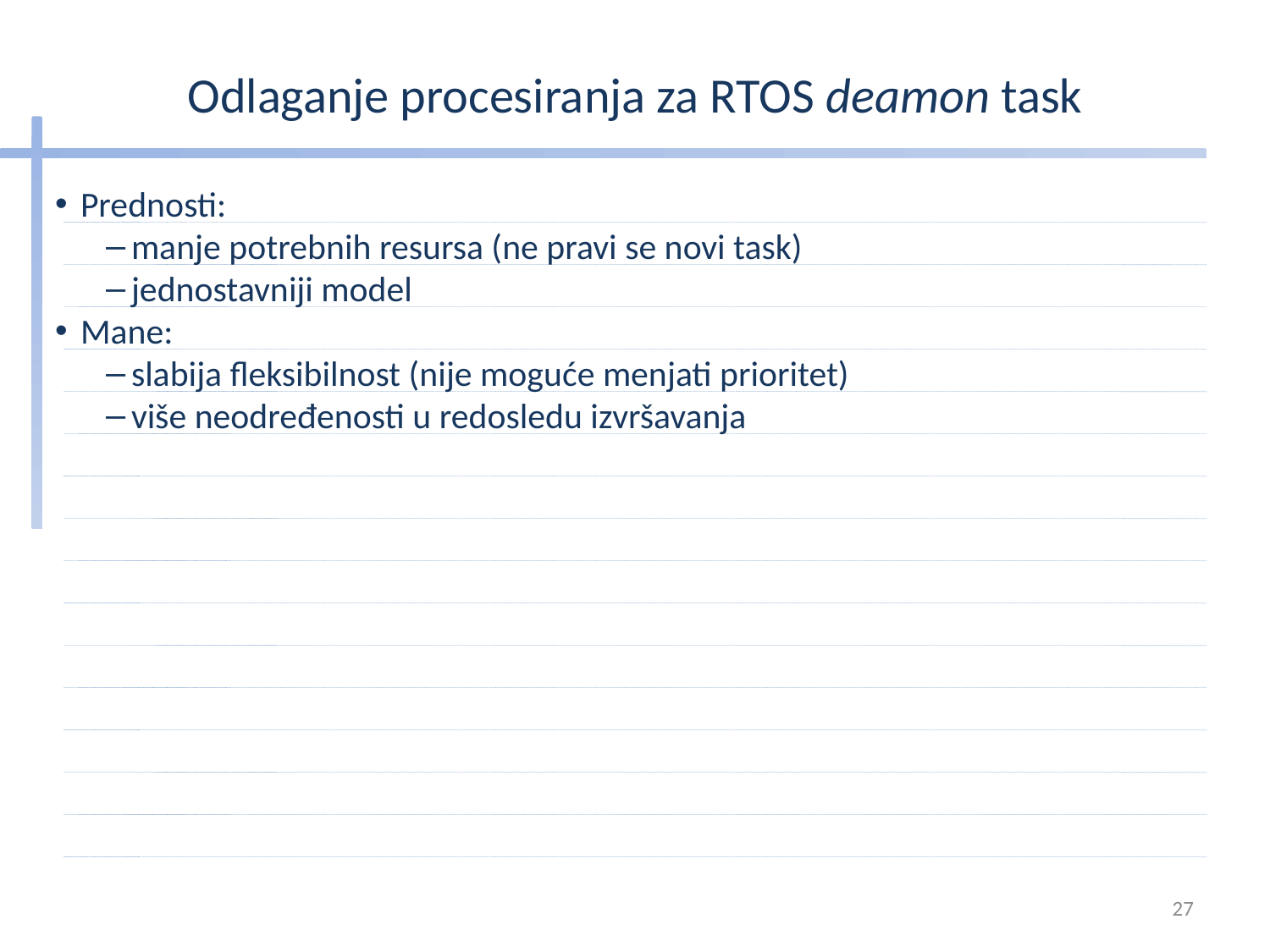

# Odlaganje procesiranja za RTOS deamon task
Prednosti:
manje potrebnih resursa (ne pravi se novi task)
jednostavniji model
Mane:
slabija fleksibilnost (nije moguće menjati prioritet)
više neodređenosti u redosledu izvršavanja
27